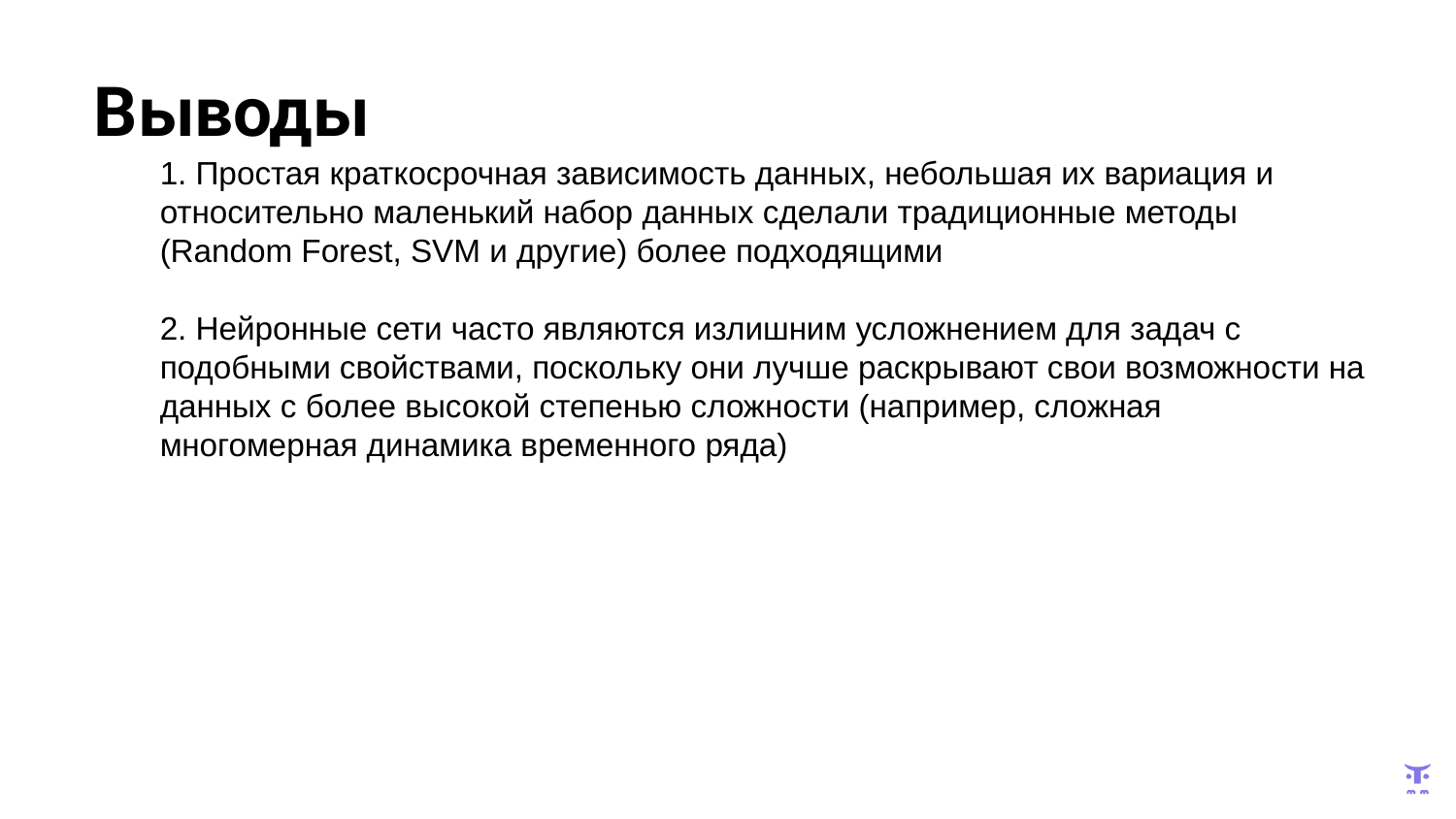

# Выводы

1. Простая краткосрочная зависимость данных, небольшая их вариация и относительно маленький набор данных сделали традиционные методы (Random Forest, SVM и другие) более подходящими

2. Нейронные сети часто являются излишним усложнением для задач с подобными свойствами, поскольку они лучше раскрывают свои возможности на данных с более высокой степенью сложности (например, сложная многомерная динамика временного ряда)